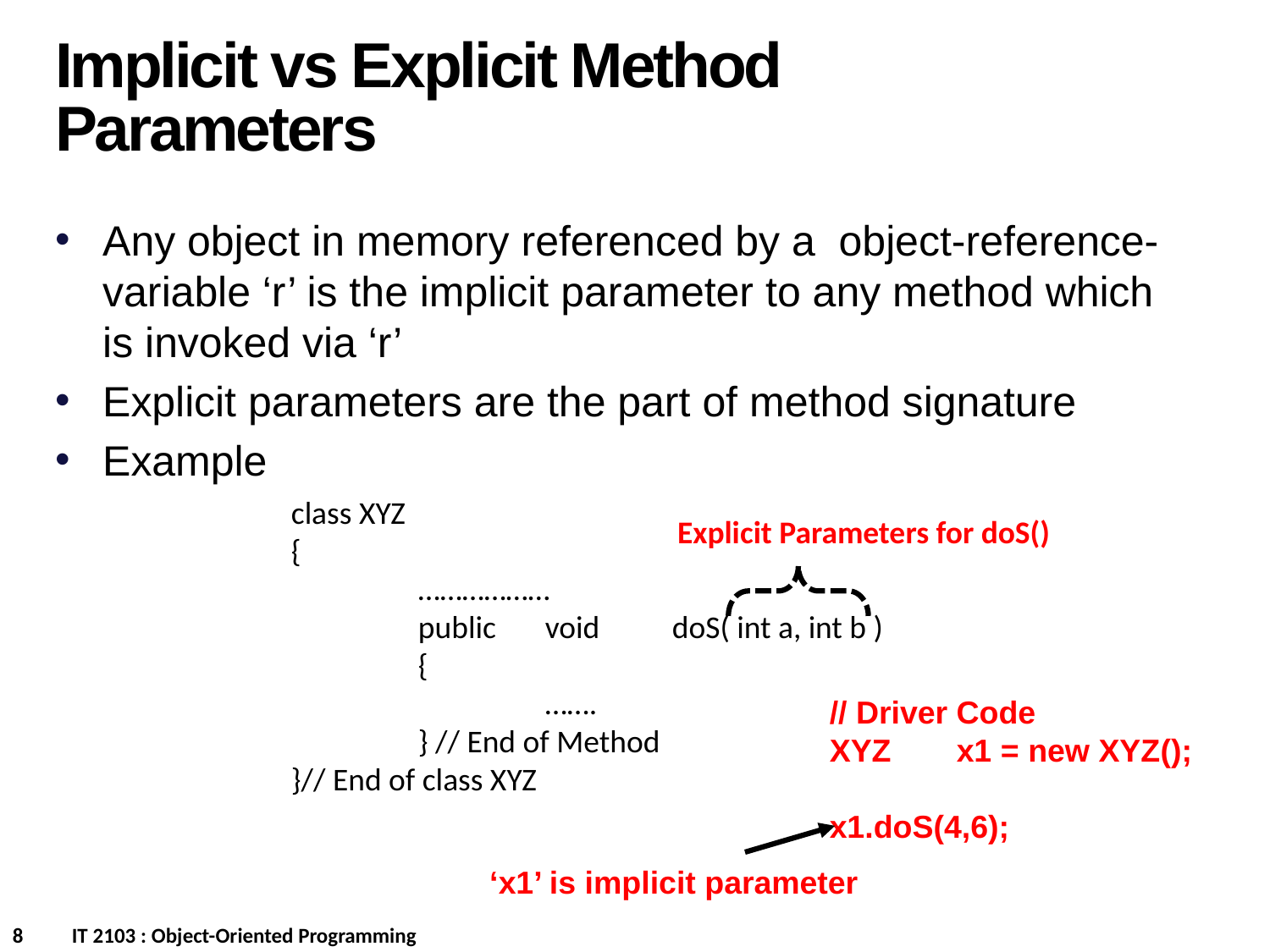

Implicit vs Explicit Method Parameters
Any object in memory referenced by a  object-reference-variable ‘r’ is the implicit parameter to any method which is invoked via ‘r’
Explicit parameters are the part of method signature
Example
class XYZ
{
	………………
	public 	void	doS( int a, int b )
	{
		…….
	} // End of Method
}// End of class XYZ
Explicit Parameters for doS()

// Driver Code
XYZ 	x1 = new XYZ();

x1.doS(4,6);
‘x1’ is implicit parameter